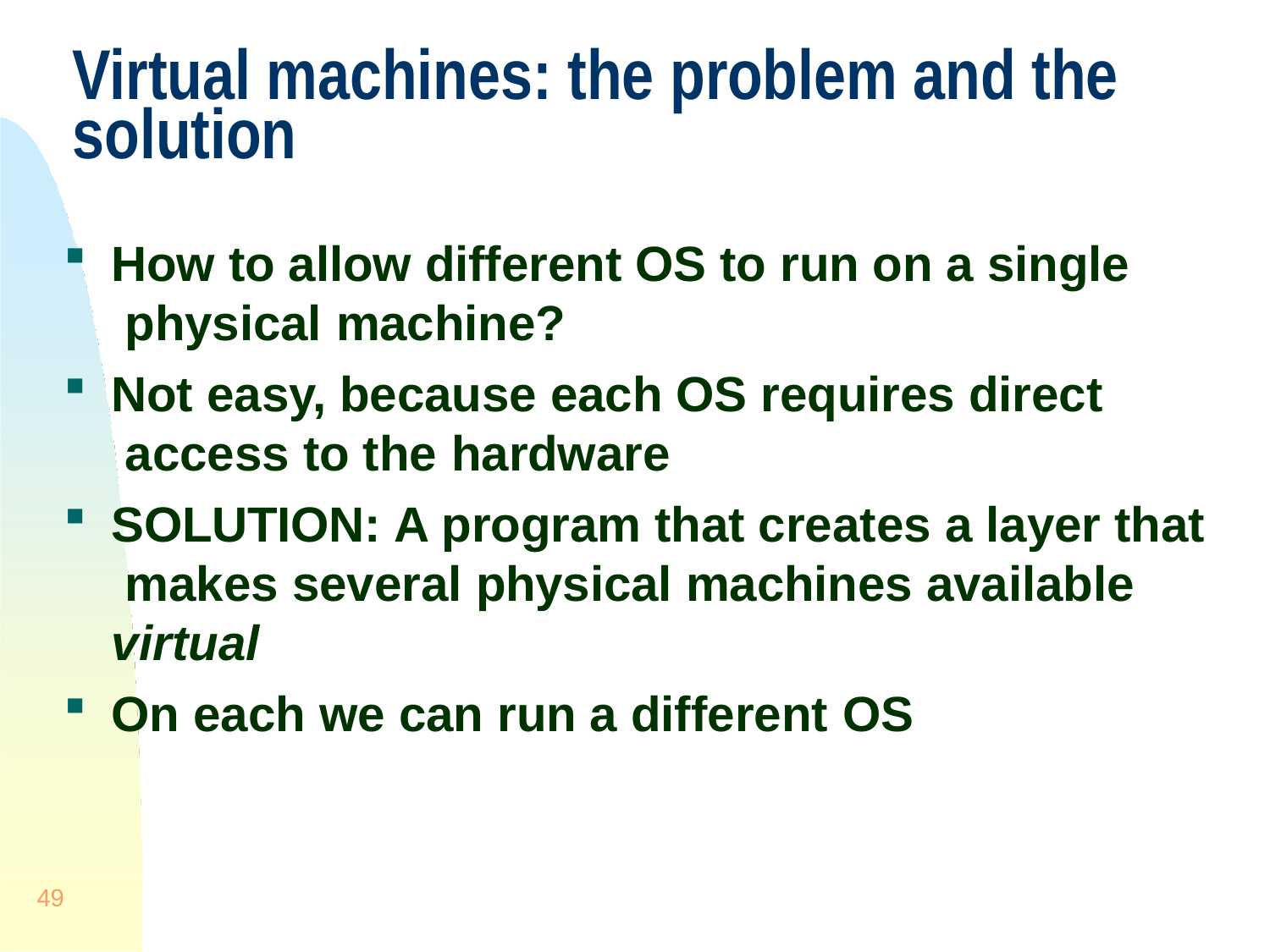

# Virtual machines: the problem and the  solution
How to allow different OS to run on a single  physical machine?
Not easy, because each OS requires direct  access to the hardware
SOLUTION: A program that creates a layer that  makes several physical machines available  virtual
On each we can run a different OS
49